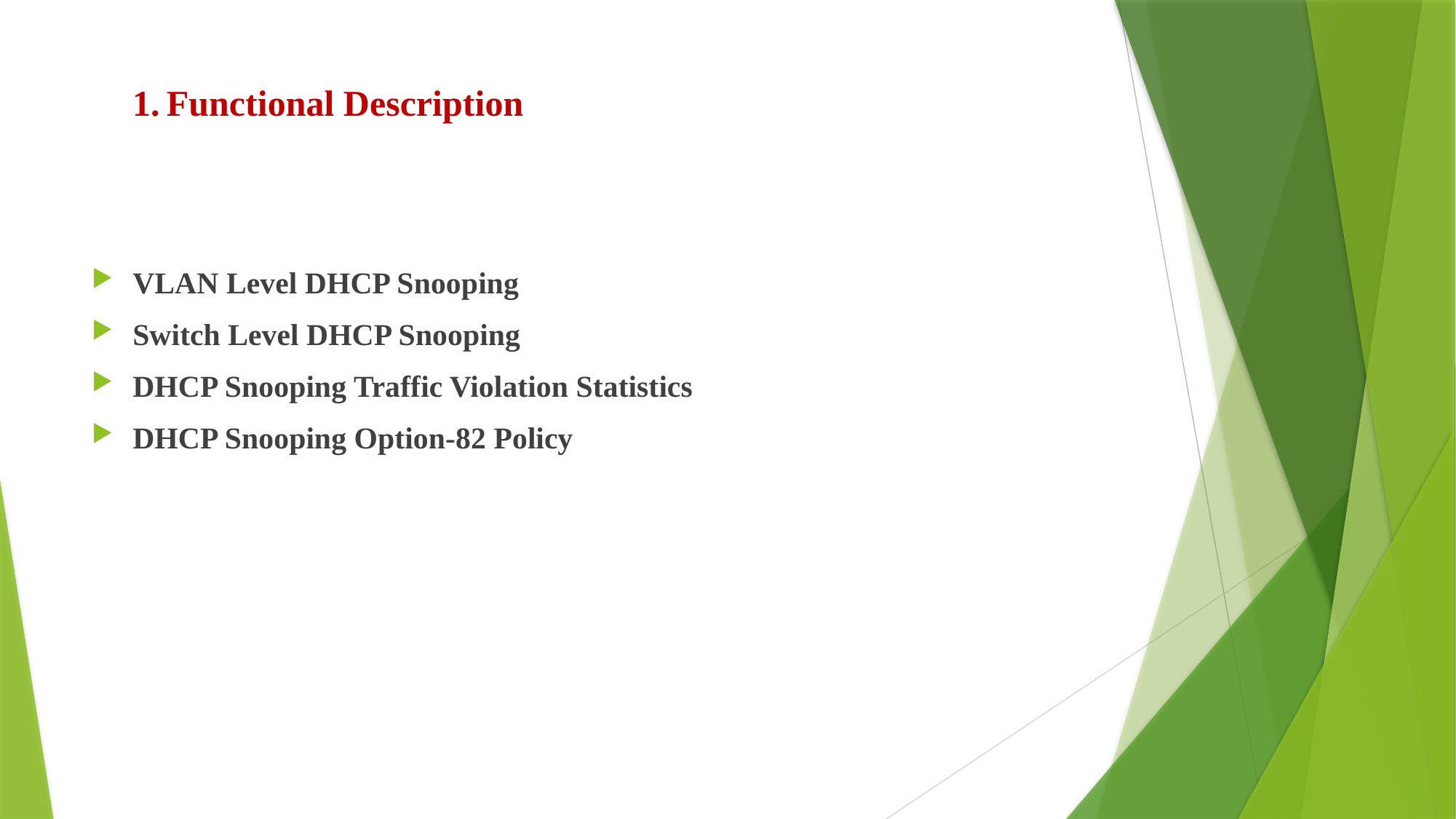

Functional Description
VLAN Level DHCP Snooping
Switch Level DHCP Snooping
DHCP Snooping Traffic Violation Statistics
DHCP Snooping Option-82 Policy